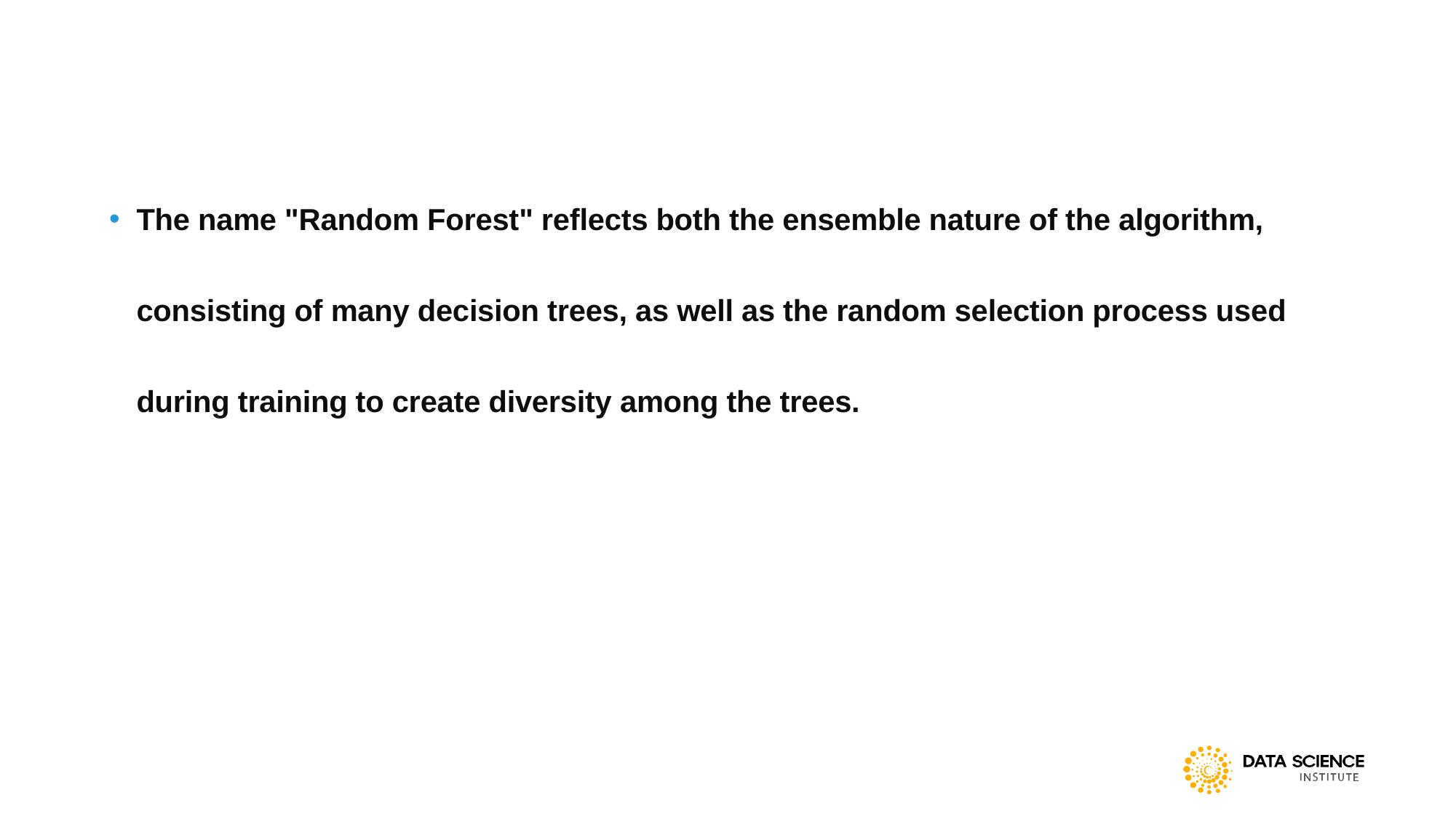

#
The name "Random Forest" reflects both the ensemble nature of the algorithm, consisting of many decision trees, as well as the random selection process used during training to create diversity among the trees.